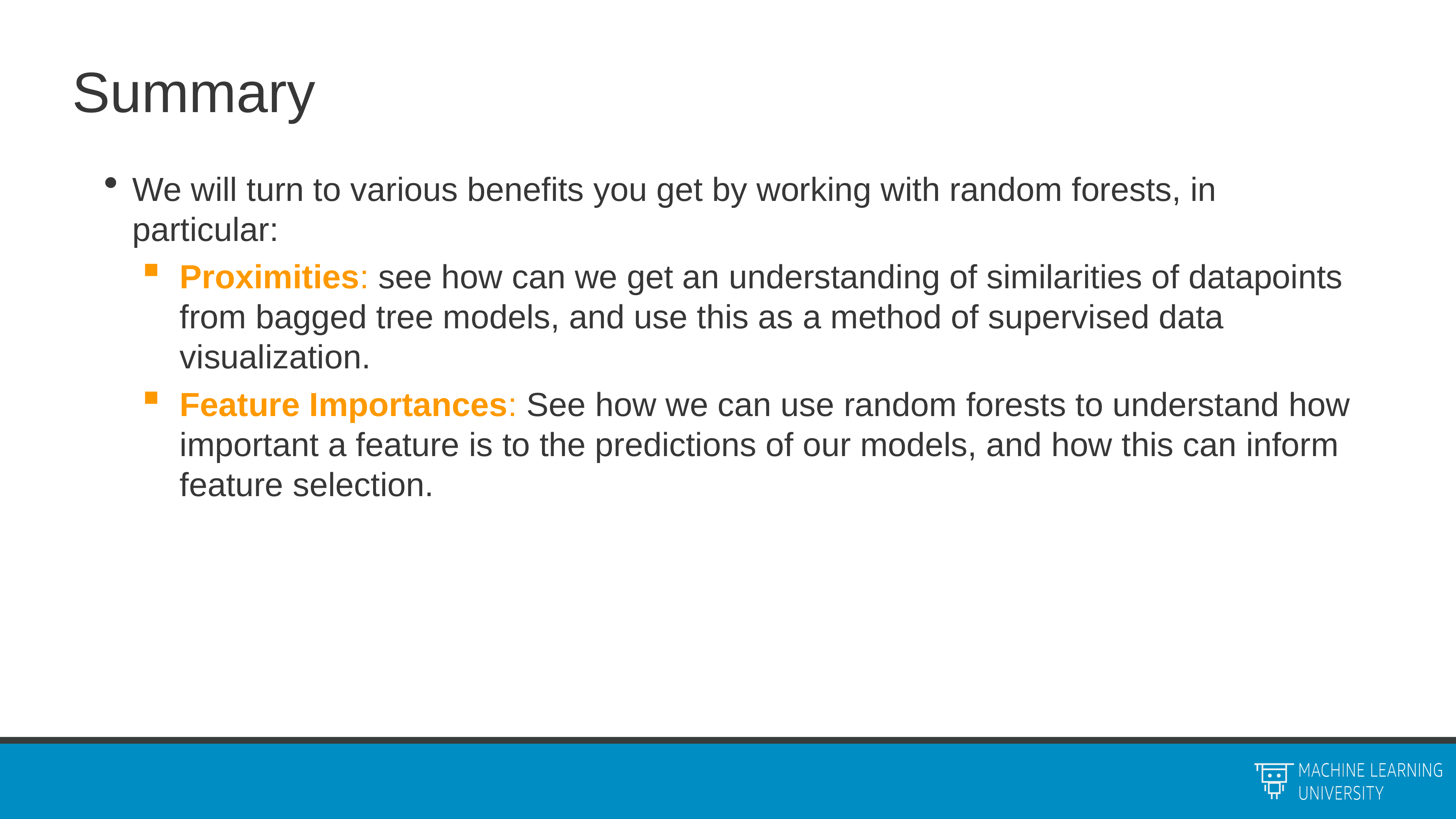

# Summary
We will turn to various benefits you get by working with random forests, in particular:
Proximities: see how can we get an understanding of similarities of datapoints from bagged tree models, and use this as a method of supervised data visualization.
Feature Importances: See how we can use random forests to understand how important a feature is to the predictions of our models, and how this can inform feature selection.